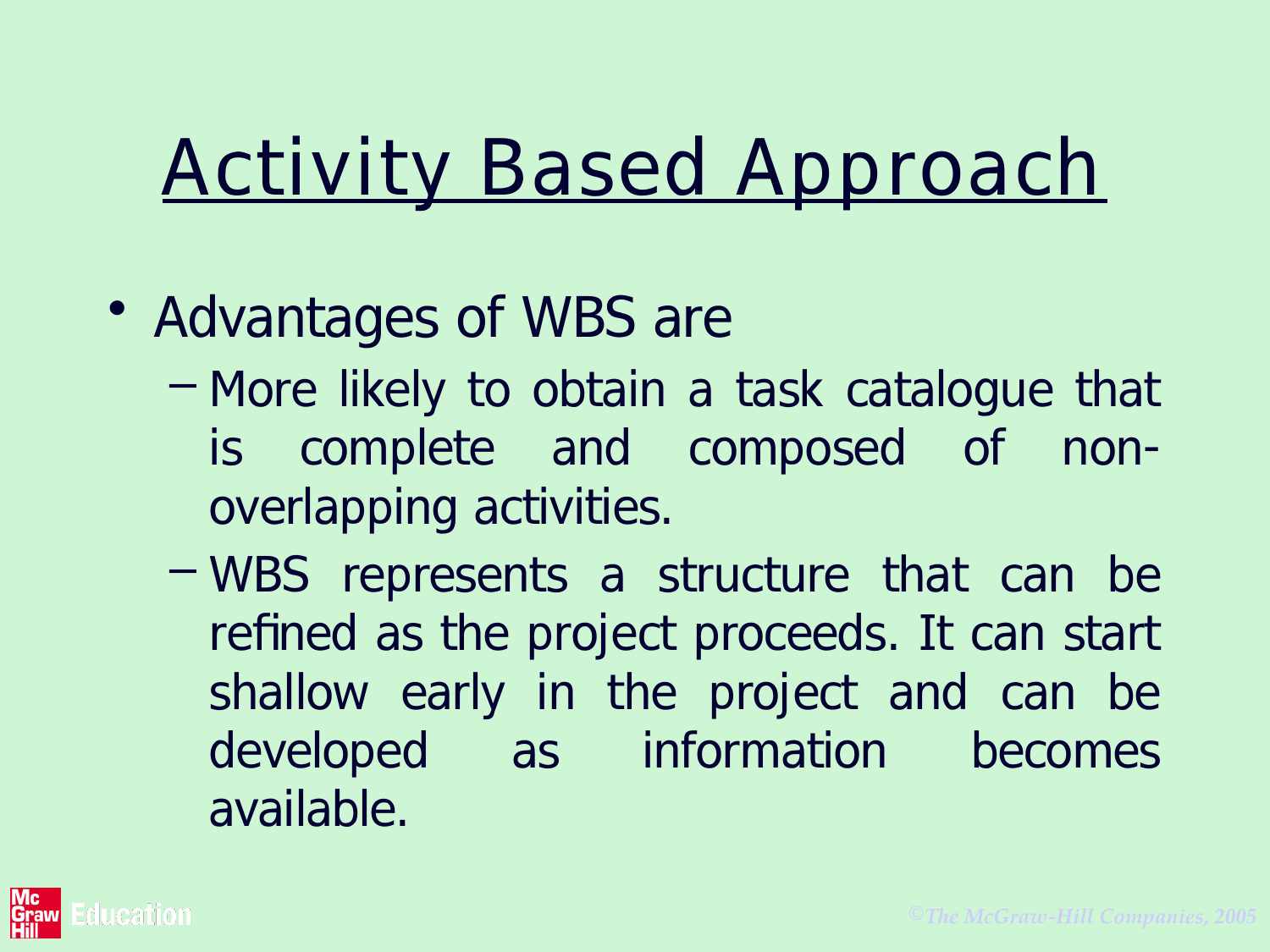

# Activity Based Approach
Advantages of WBS are
More likely to obtain a task catalogue that is complete and composed of non-overlapping activities.
WBS represents a structure that can be refined as the project proceeds. It can start shallow early in the project and can be developed as information becomes available.